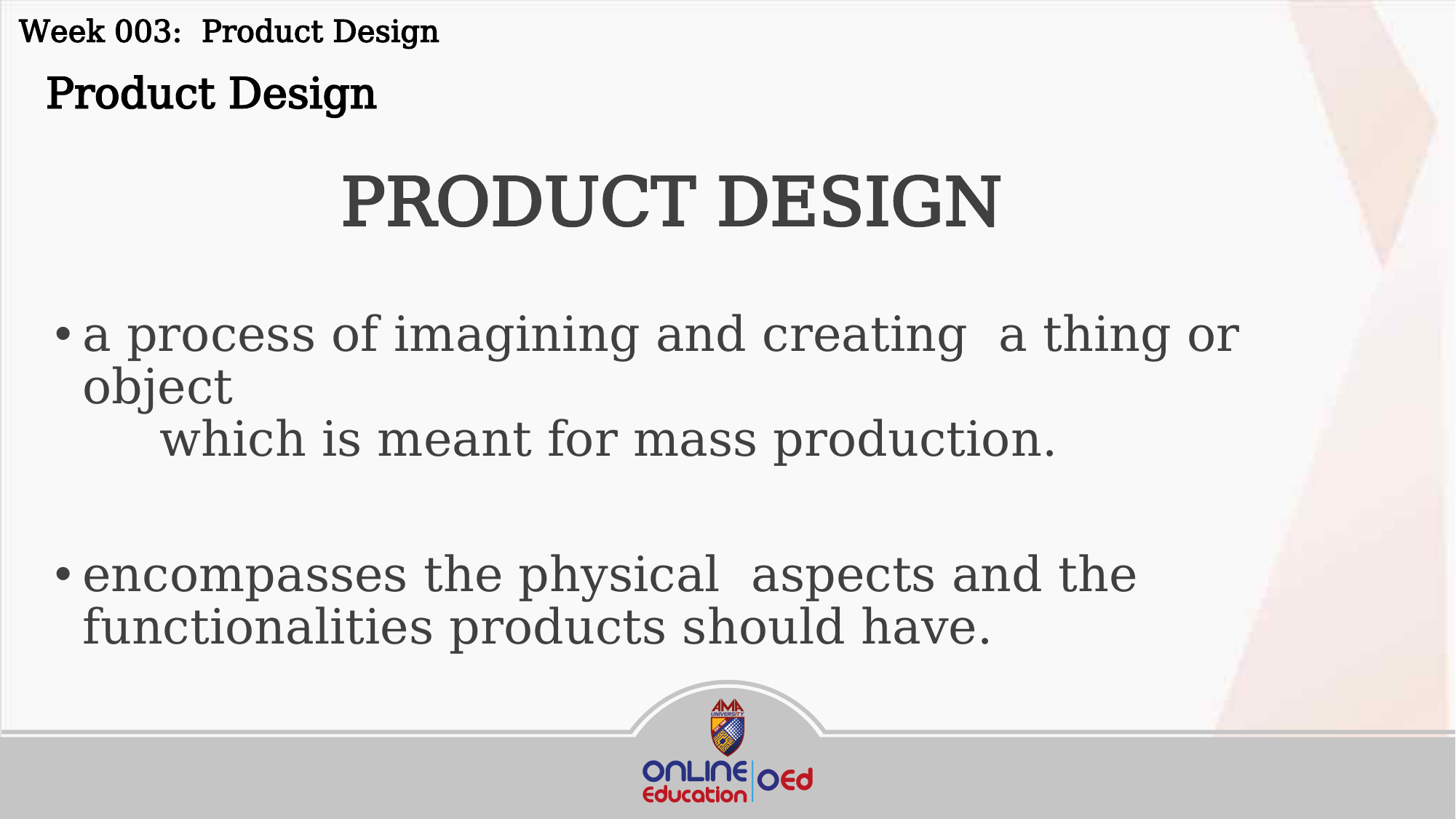

Week 003:  Product Design
  Product Design
PRODUCT DESIGN

a process of imagining and creating  a thing or object
     which is meant for mass production.

encompasses the physical  aspects and the functionalities products should have.